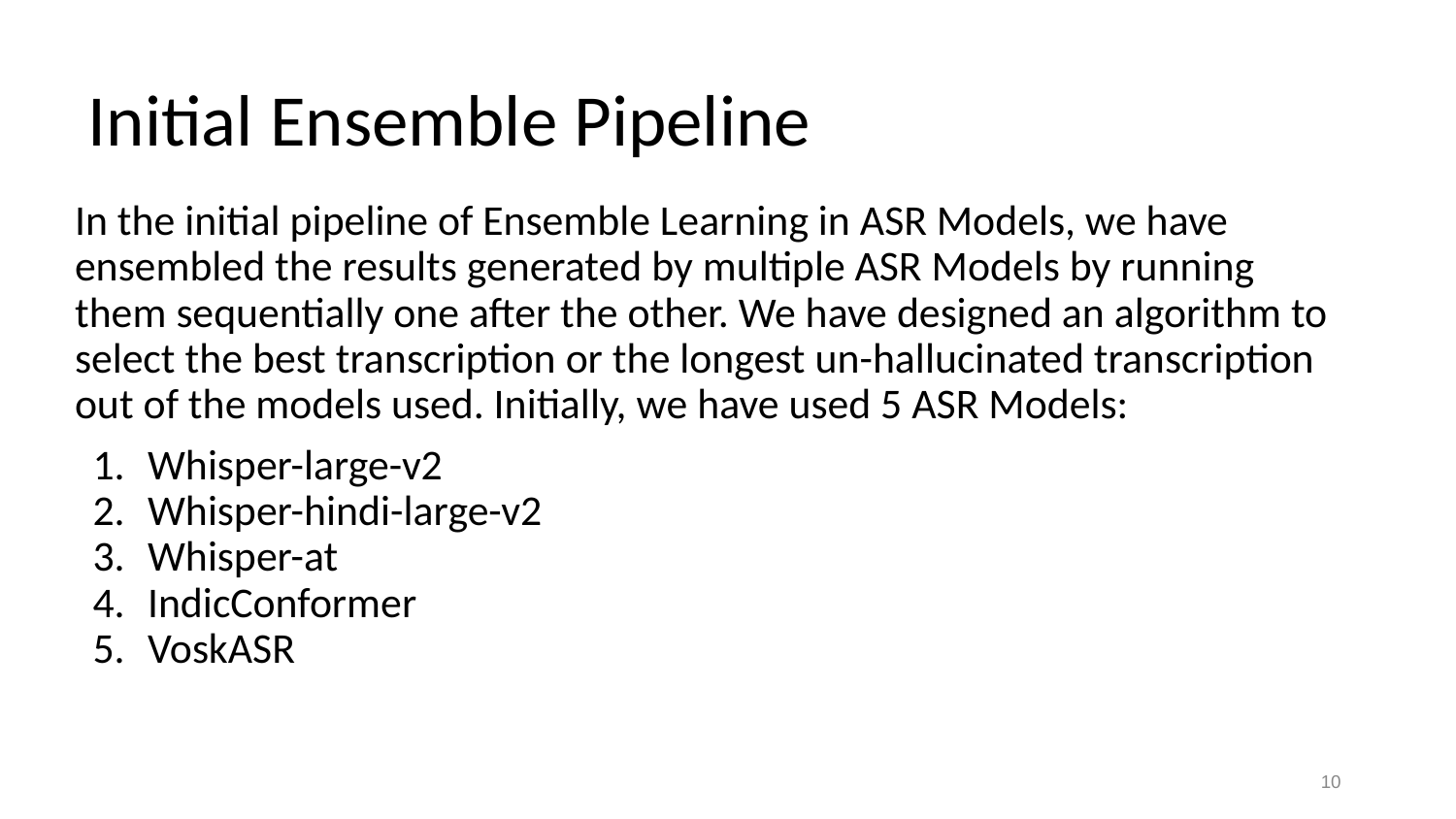

# Initial Ensemble Pipeline
In the initial pipeline of Ensemble Learning in ASR Models, we have ensembled the results generated by multiple ASR Models by running them sequentially one after the other. We have designed an algorithm to select the best transcription or the longest un-hallucinated transcription out of the models used. Initially, we have used 5 ASR Models:
Whisper-large-v2
Whisper-hindi-large-v2
Whisper-at
IndicConformer
VoskASR
10